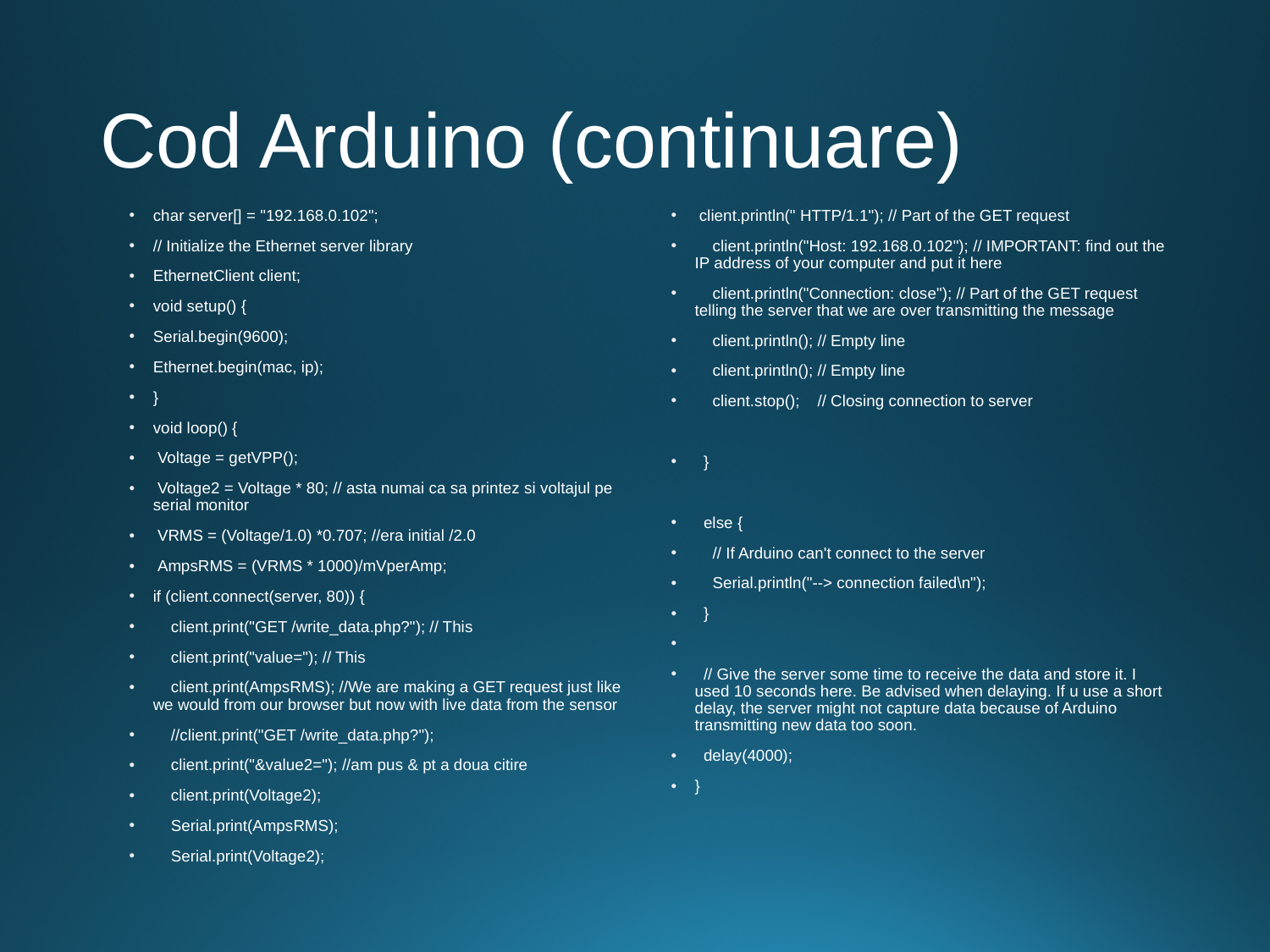

# Cod Arduino (continuare)
char server[] = "192.168.0.102";
// Initialize the Ethernet server library
EthernetClient client;
void setup() {
Serial.begin(9600);
Ethernet.begin(mac, ip);
}
void loop() {
 Voltage = getVPP();
 Voltage2 = Voltage * 80; // asta numai ca sa printez si voltajul pe serial monitor
 VRMS = (Voltage/1.0) *0.707; //era initial /2.0
 AmpsRMS = (VRMS * 1000)/mVperAmp;
if (client.connect(server, 80)) {
    client.print("GET /write_data.php?"); // This
    client.print("value="); // This
    client.print(AmpsRMS); //We are making a GET request just like we would from our browser but now with live data from the sensor
    //client.print("GET /write_data.php?");
    client.print("&value2="); //am pus & pt a doua citire
    client.print(Voltage2);
    Serial.print(AmpsRMS);
    Serial.print(Voltage2);
 client.println(" HTTP/1.1"); // Part of the GET request
    client.println("Host: 192.168.0.102"); // IMPORTANT: find out the IP address of your computer and put it here
    client.println("Connection: close"); // Part of the GET request telling the server that we are over transmitting the message
    client.println(); // Empty line
    client.println(); // Empty line
    client.stop();    // Closing connection to server

  }

  else {
    // If Arduino can't connect to the server
    Serial.println("--> connection failed\n");
  }

  // Give the server some time to receive the data and store it. I used 10 seconds here. Be advised when delaying. If u use a short delay, the server might not capture data because of Arduino transmitting new data too soon.
  delay(4000);
}